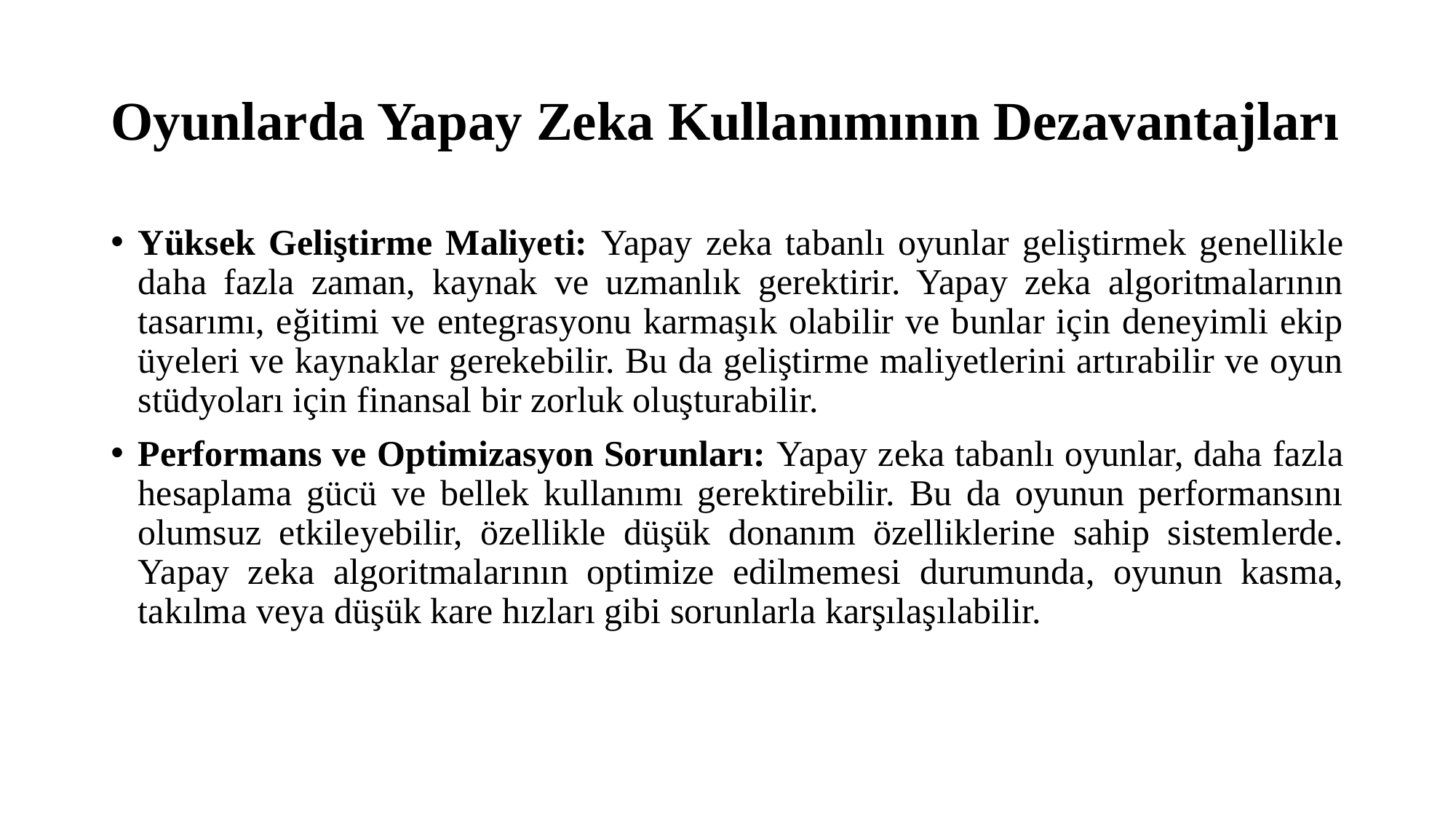

# Oyunlarda Yapay Zeka Kullanımının Dezavantajları
Yüksek Geliştirme Maliyeti: Yapay zeka tabanlı oyunlar geliştirmek genellikle daha fazla zaman, kaynak ve uzmanlık gerektirir. Yapay zeka algoritmalarının tasarımı, eğitimi ve entegrasyonu karmaşık olabilir ve bunlar için deneyimli ekip üyeleri ve kaynaklar gerekebilir. Bu da geliştirme maliyetlerini artırabilir ve oyun stüdyoları için finansal bir zorluk oluşturabilir.
Performans ve Optimizasyon Sorunları: Yapay zeka tabanlı oyunlar, daha fazla hesaplama gücü ve bellek kullanımı gerektirebilir. Bu da oyunun performansını olumsuz etkileyebilir, özellikle düşük donanım özelliklerine sahip sistemlerde. Yapay zeka algoritmalarının optimize edilmemesi durumunda, oyunun kasma, takılma veya düşük kare hızları gibi sorunlarla karşılaşılabilir.